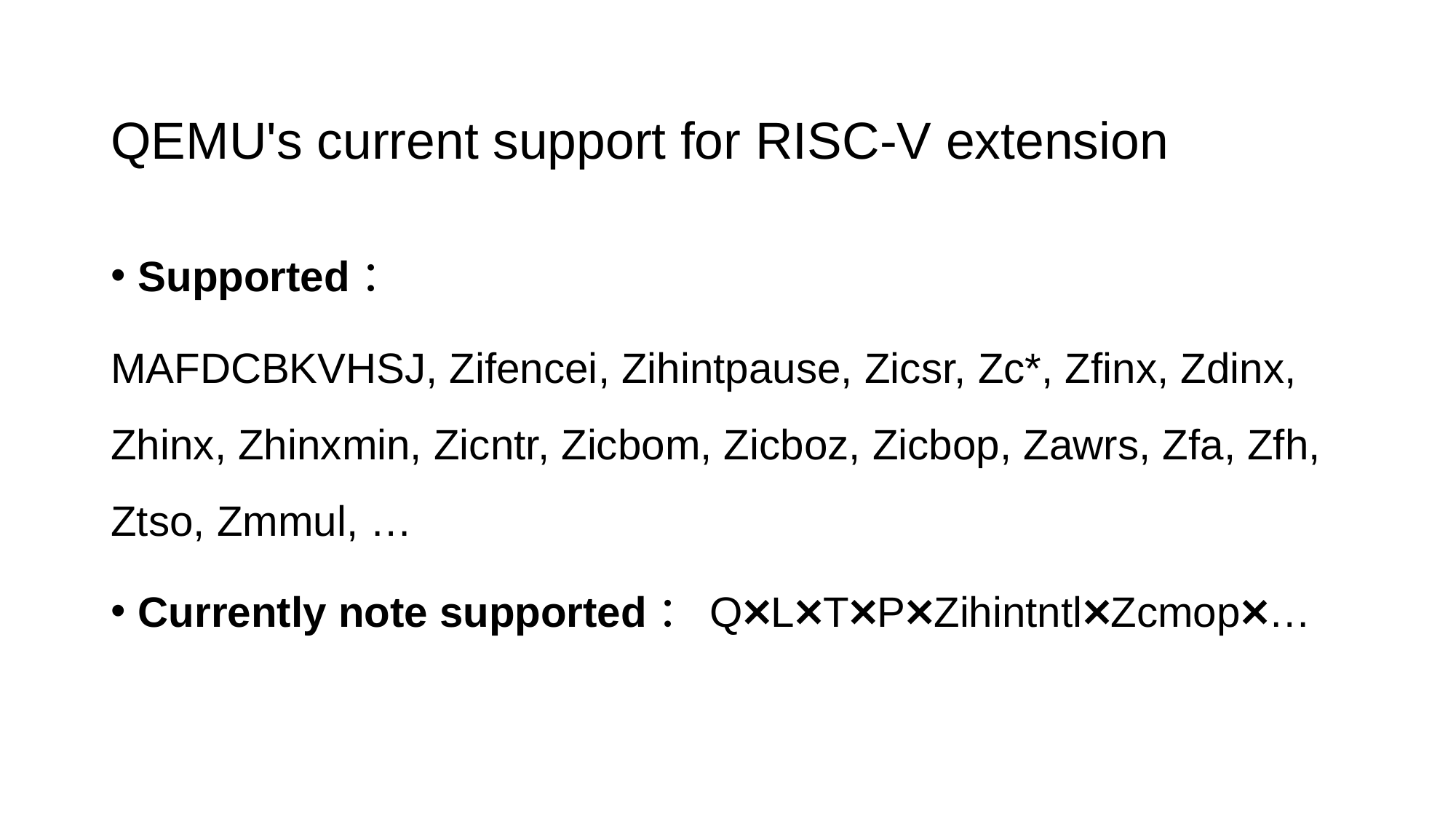

# QEMU's current support for RISC-V extension
Supported：
MAFDCBKVHSJ, Zifencei, Zihintpause, Zicsr, Zc*, Zfinx, Zdinx, Zhinx, Zhinxmin, Zicntr, Zicbom, Zicboz, Zicbop, Zawrs, Zfa, Zfh, Ztso, Zmmul, …
Currently note supported：Q❌L❌T❌P❌Zihintntl❌Zcmop❌…